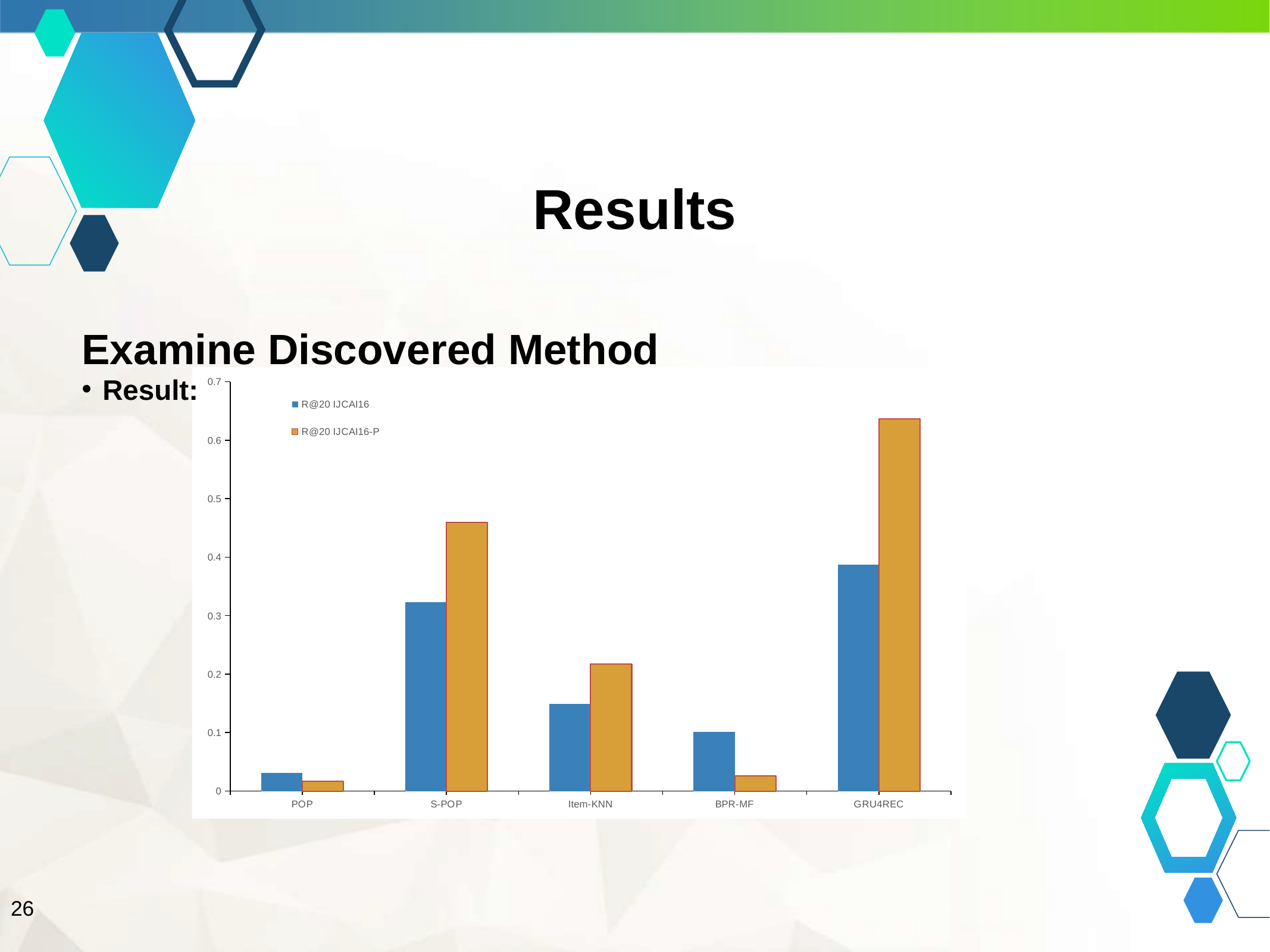

Results
Examine Discovered Method

### Chart

| Category | R@20 IJCAI16 | R@20 IJCAI16-P |
|---|---|---|
| POP | 0.0308 | 0.0169 |
| S-POP | 0.3233 | 0.4592 |
| Item-KNN | 0.1487 | 0.2171 |
| BPR-MF | 0.101 | 0.0259 |
| GRU4REC | 0.3875 | 0.6366 |
Result:
26